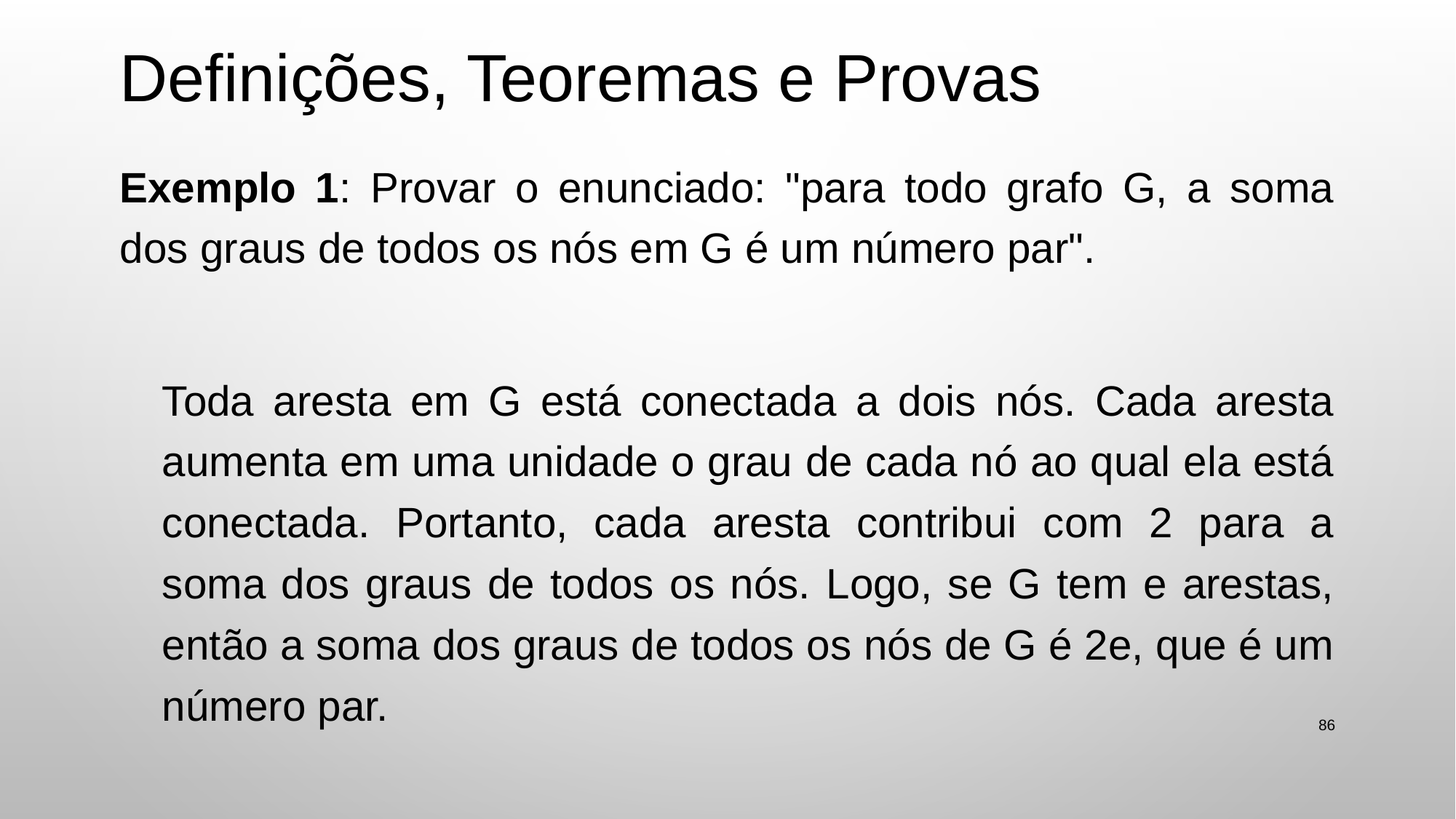

# Definições, Teoremas e Provas
Exemplo 1: Provar o enunciado: "para todo grafo G, a soma dos graus de todos os nós em G é um número par".

Toda aresta em G está conectada a dois nós. Cada aresta aumenta em uma unidade o grau de cada nó ao qual ela está conectada. Portanto, cada aresta contribui com 2 para a soma dos graus de todos os nós. Logo, se G tem e arestas, então a soma dos graus de todos os nós de G é 2e, que é um número par.
86